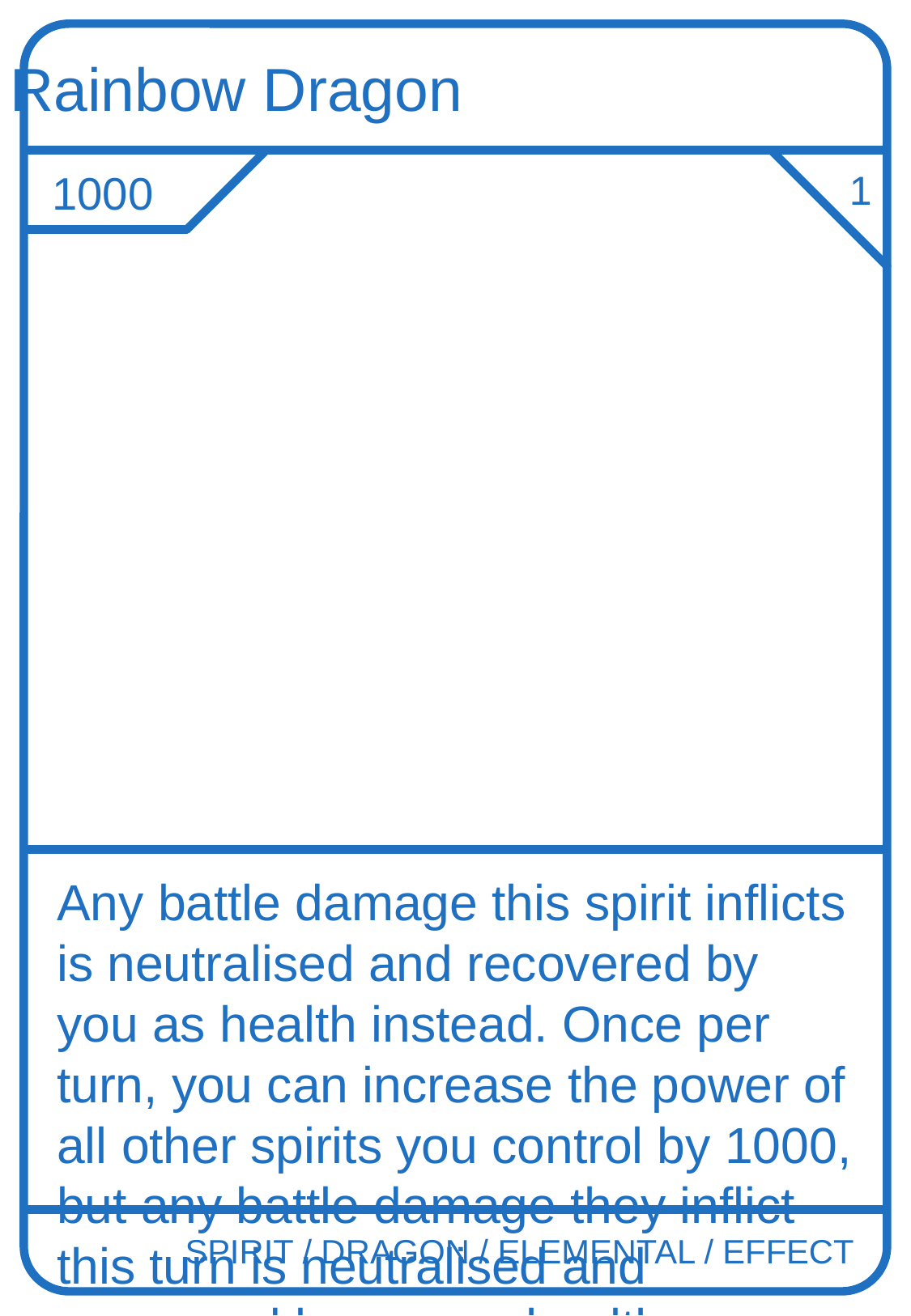

Rainbow Dragon
1000
1
Any battle damage this spirit inflicts is neutralised and recovered by you as health instead. Once per turn, you can increase the power of all other spirits you control by 1000, but any battle damage they inflict this turn is neutralised and recovered by you as health instead.
SPIRIT / DRAGON / ELEMENTAL / EFFECT